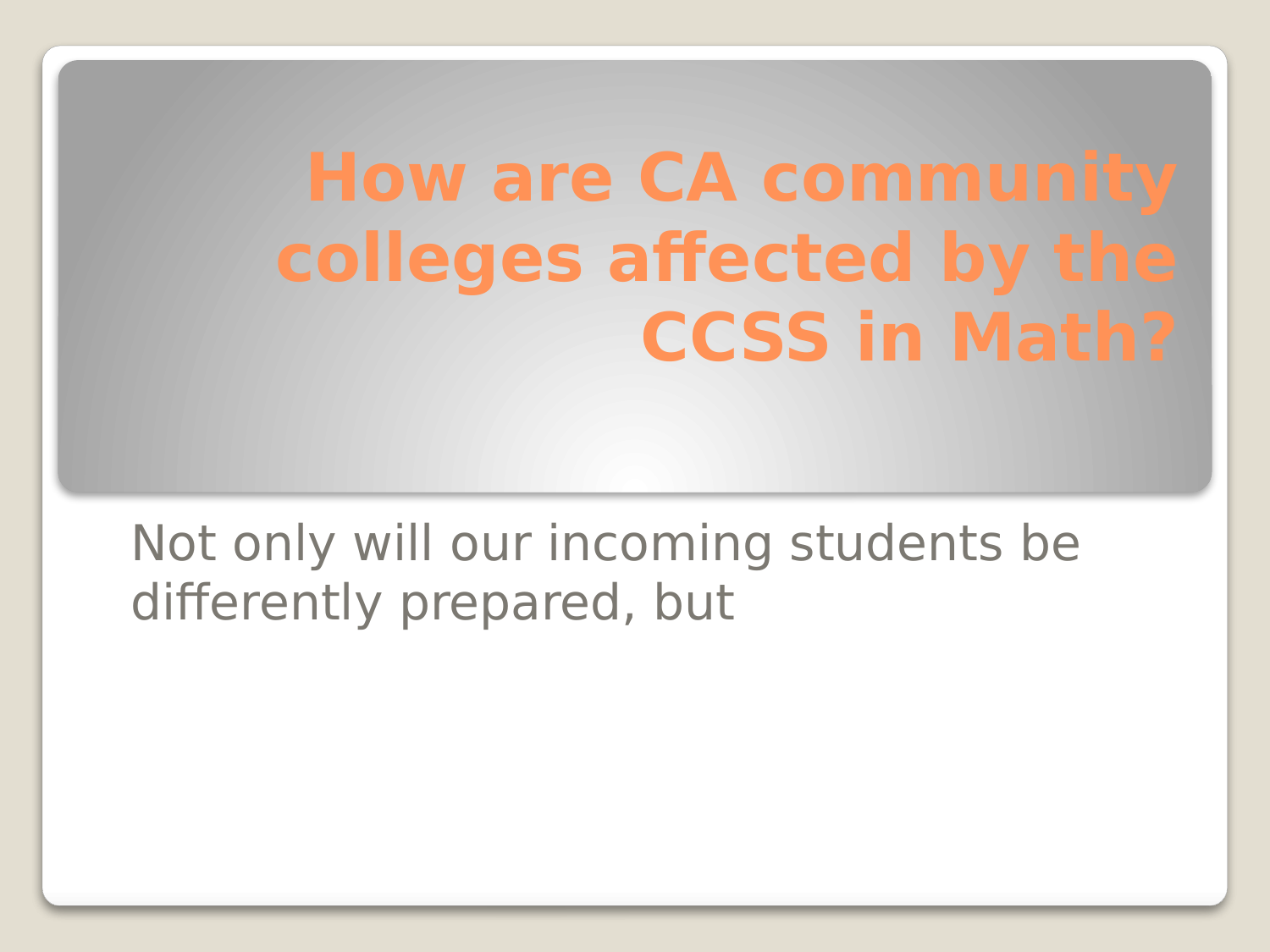

# How are CA community colleges affected by the CCSS in Math?
Not only will our incoming students be differently prepared, but